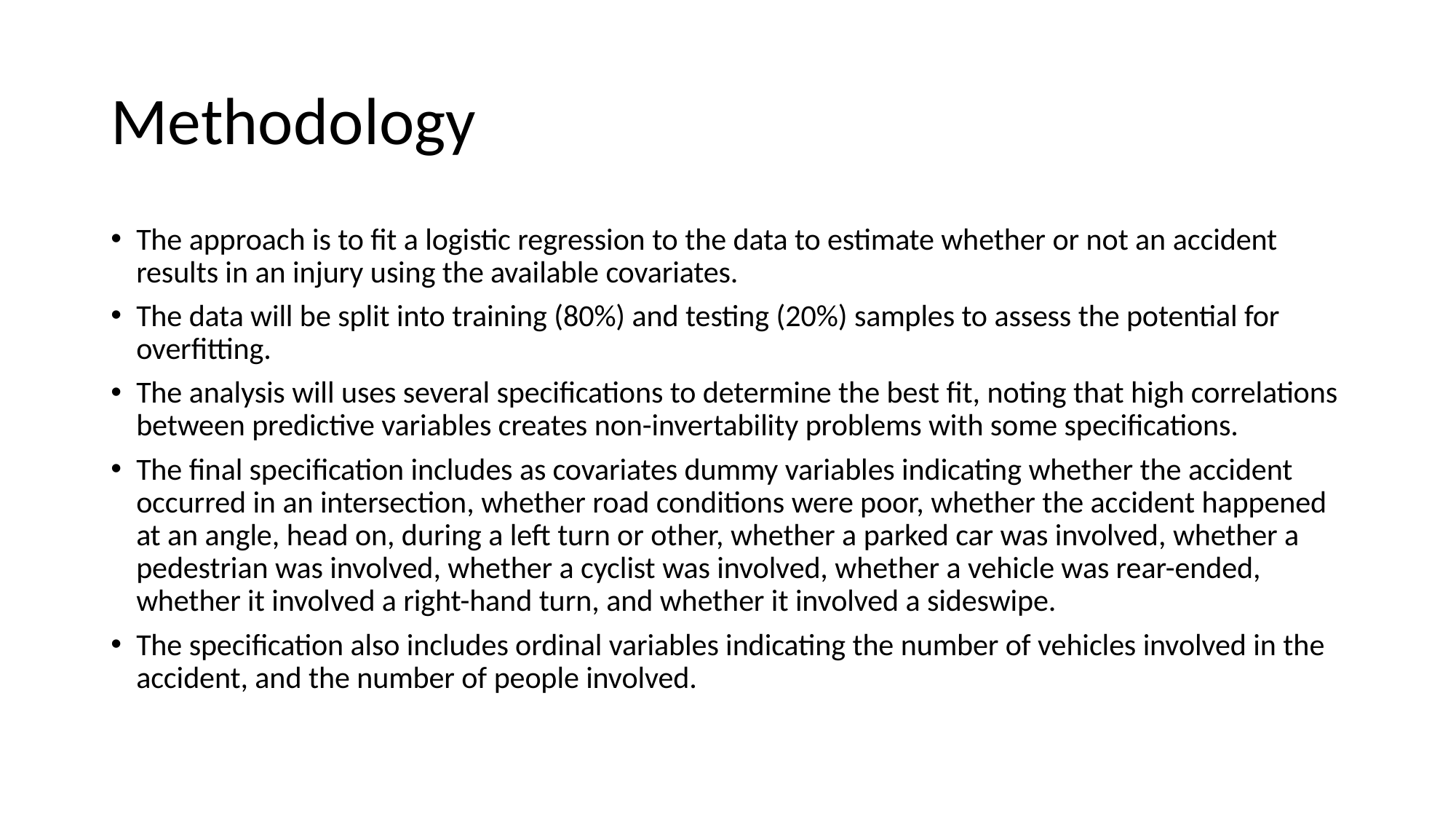

# Methodology
The approach is to fit a logistic regression to the data to estimate whether or not an accident results in an injury using the available covariates.
The data will be split into training (80%) and testing (20%) samples to assess the potential for overfitting.
The analysis will uses several specifications to determine the best fit, noting that high correlations between predictive variables creates non-invertability problems with some specifications.
The final specification includes as covariates dummy variables indicating whether the accident occurred in an intersection, whether road conditions were poor, whether the accident happened at an angle, head on, during a left turn or other, whether a parked car was involved, whether a pedestrian was involved, whether a cyclist was involved, whether a vehicle was rear-ended, whether it involved a right-hand turn, and whether it involved a sideswipe.
The specification also includes ordinal variables indicating the number of vehicles involved in the accident, and the number of people involved.